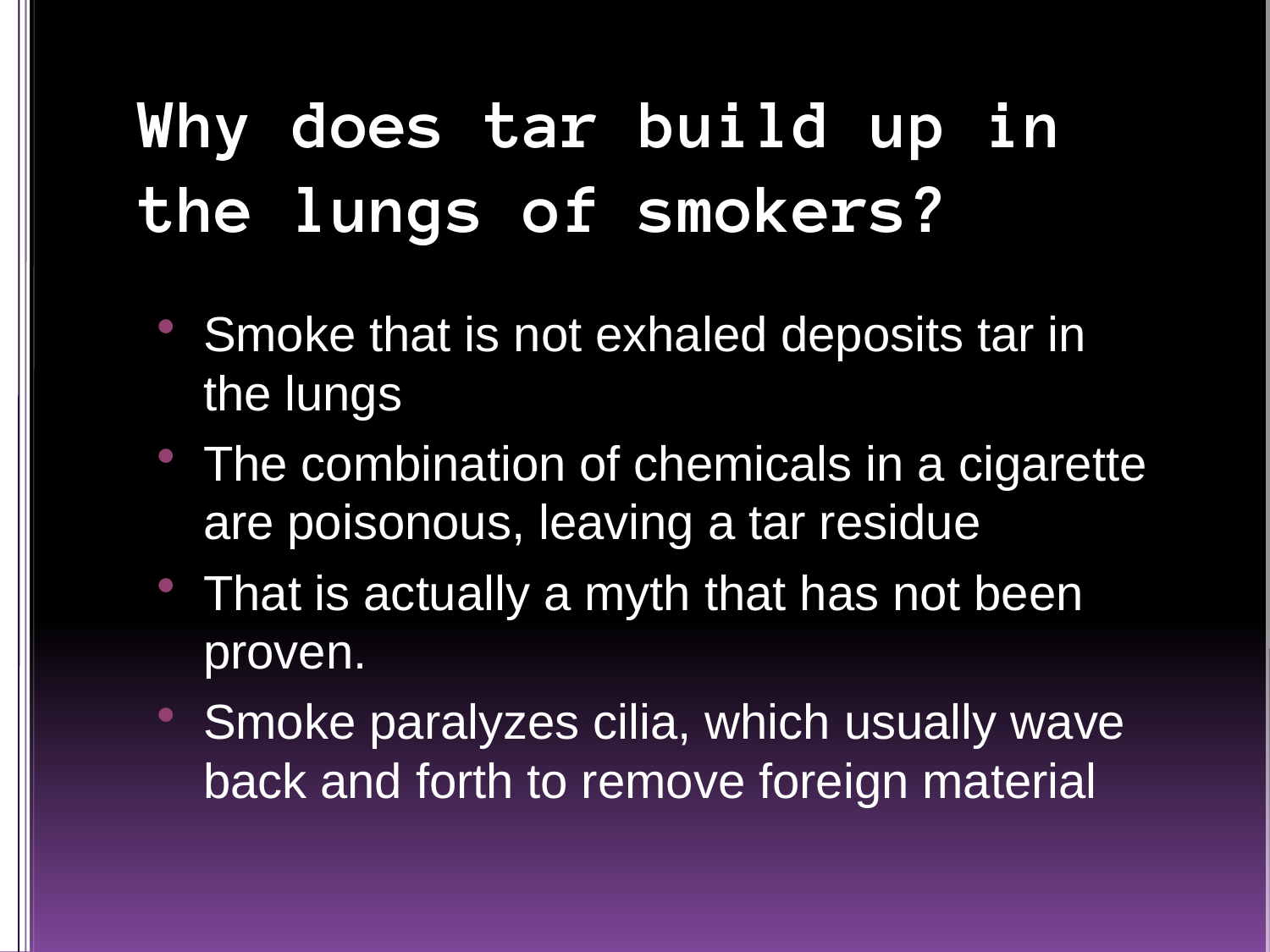

# Why does tar build up in the lungs of smokers?
Smoke that is not exhaled deposits tar in the lungs
The combination of chemicals in a cigarette are poisonous, leaving a tar residue
That is actually a myth that has not been proven.
Smoke paralyzes cilia, which usually wave back and forth to remove foreign material